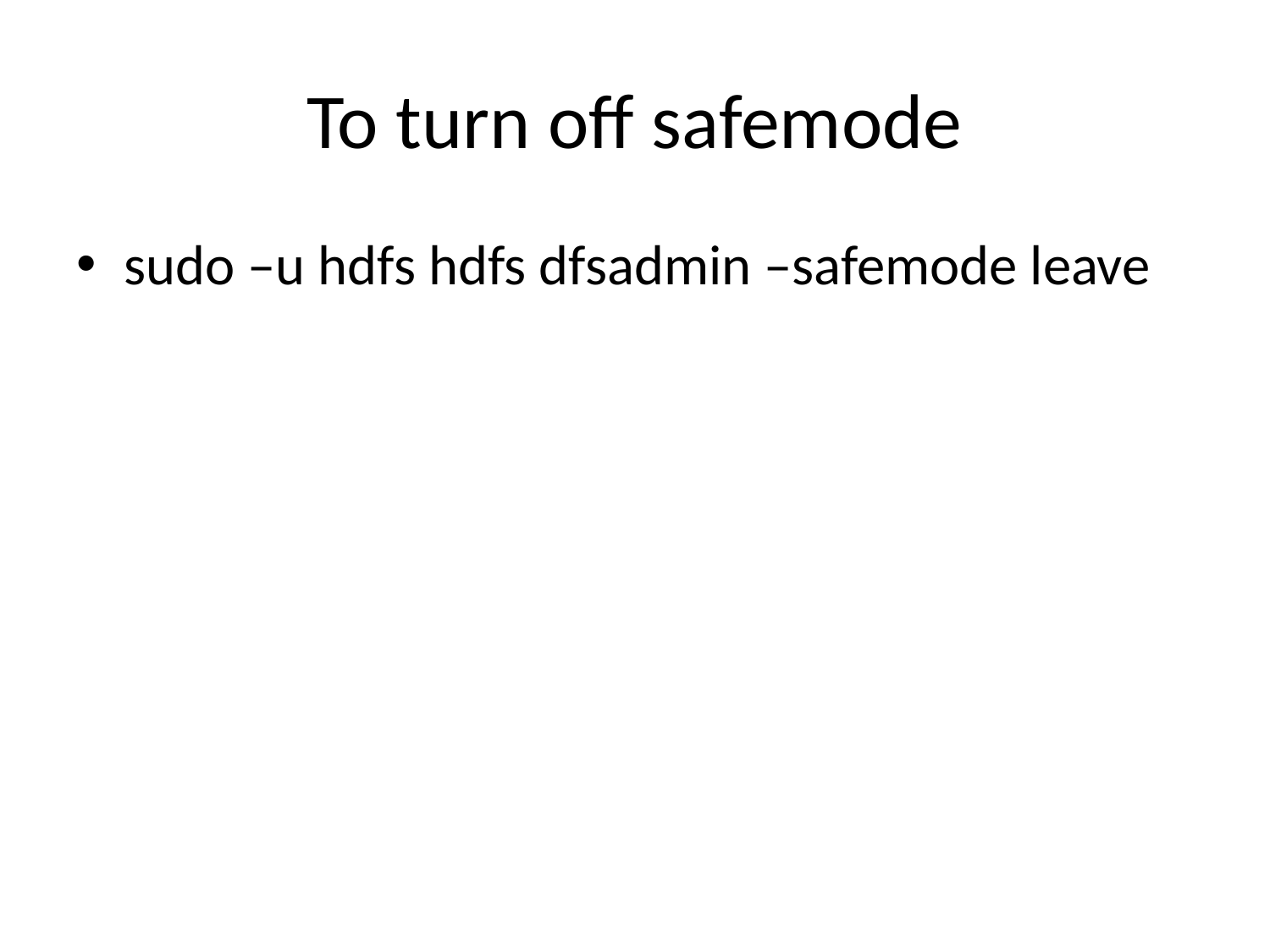

# To turn off safemode
sudo –u hdfs hdfs dfsadmin –safemode leave